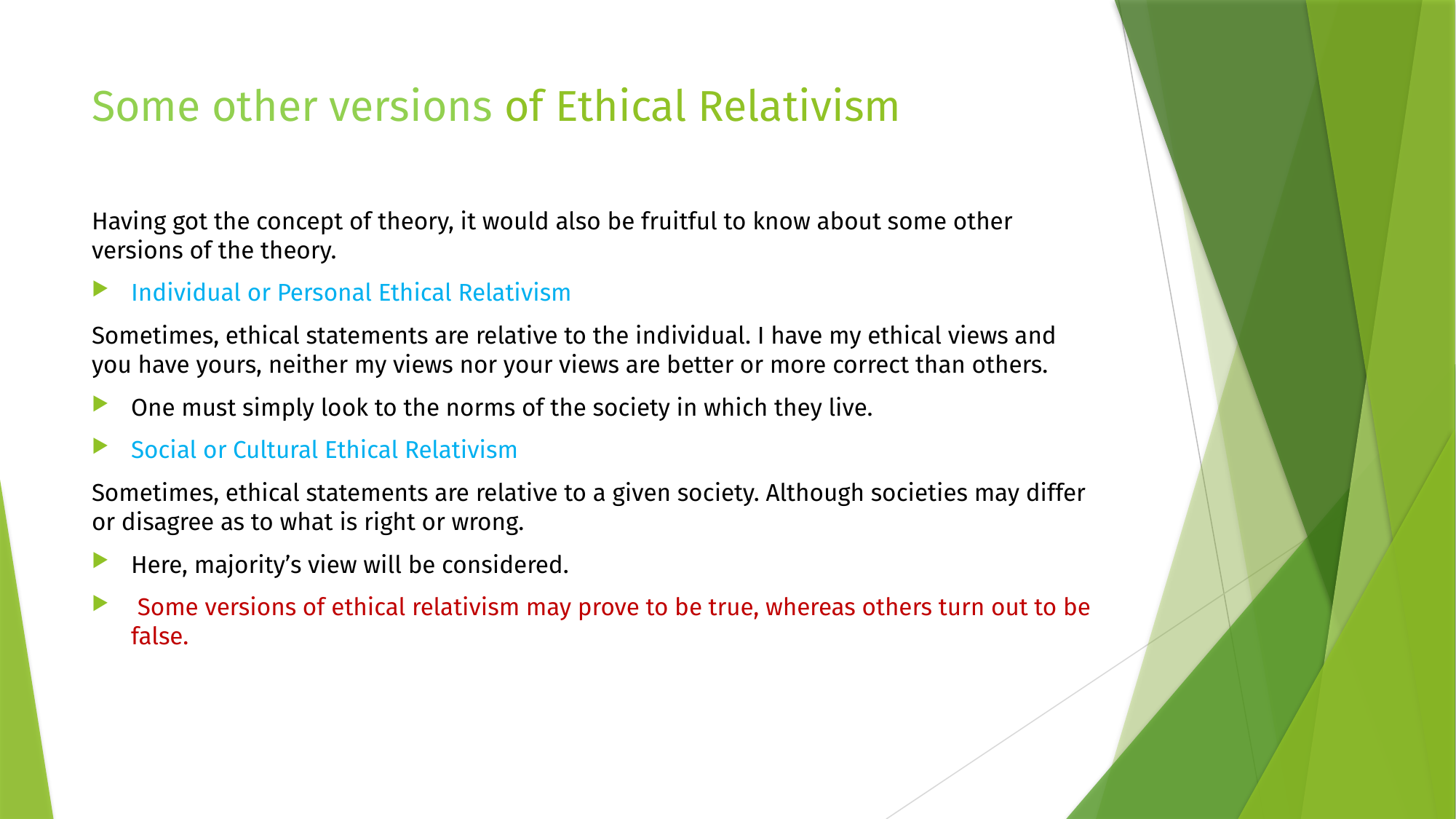

# Some other versions of Ethical Relativism
Having got the concept of theory, it would also be fruitful to know about some other versions of the theory.
Individual or Personal Ethical Relativism
Sometimes, ethical statements are relative to the individual. I have my ethical views and you have yours, neither my views nor your views are better or more correct than others.
One must simply look to the norms of the society in which they live.
Social or Cultural Ethical Relativism
Sometimes, ethical statements are relative to a given society. Although societies may differ or disagree as to what is right or wrong.
Here, majority’s view will be considered.
 Some versions of ethical relativism may prove to be true, whereas others turn out to be false.